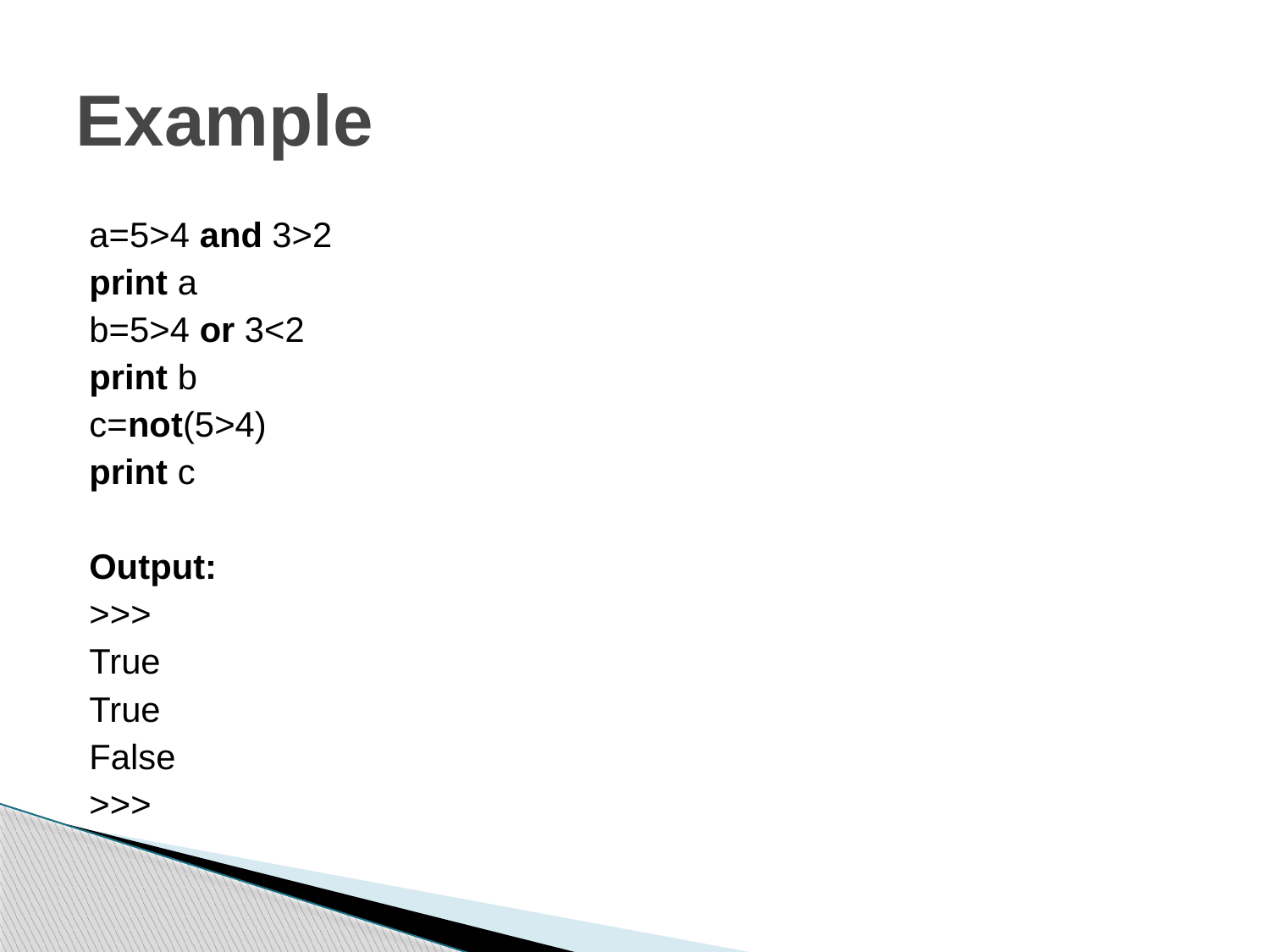

# Example
a=5>4 and 3>2
print a
b=5>4 or 3<2
print b
c=not(5>4)
print c

Output:
>>>
True
True
False
>>>